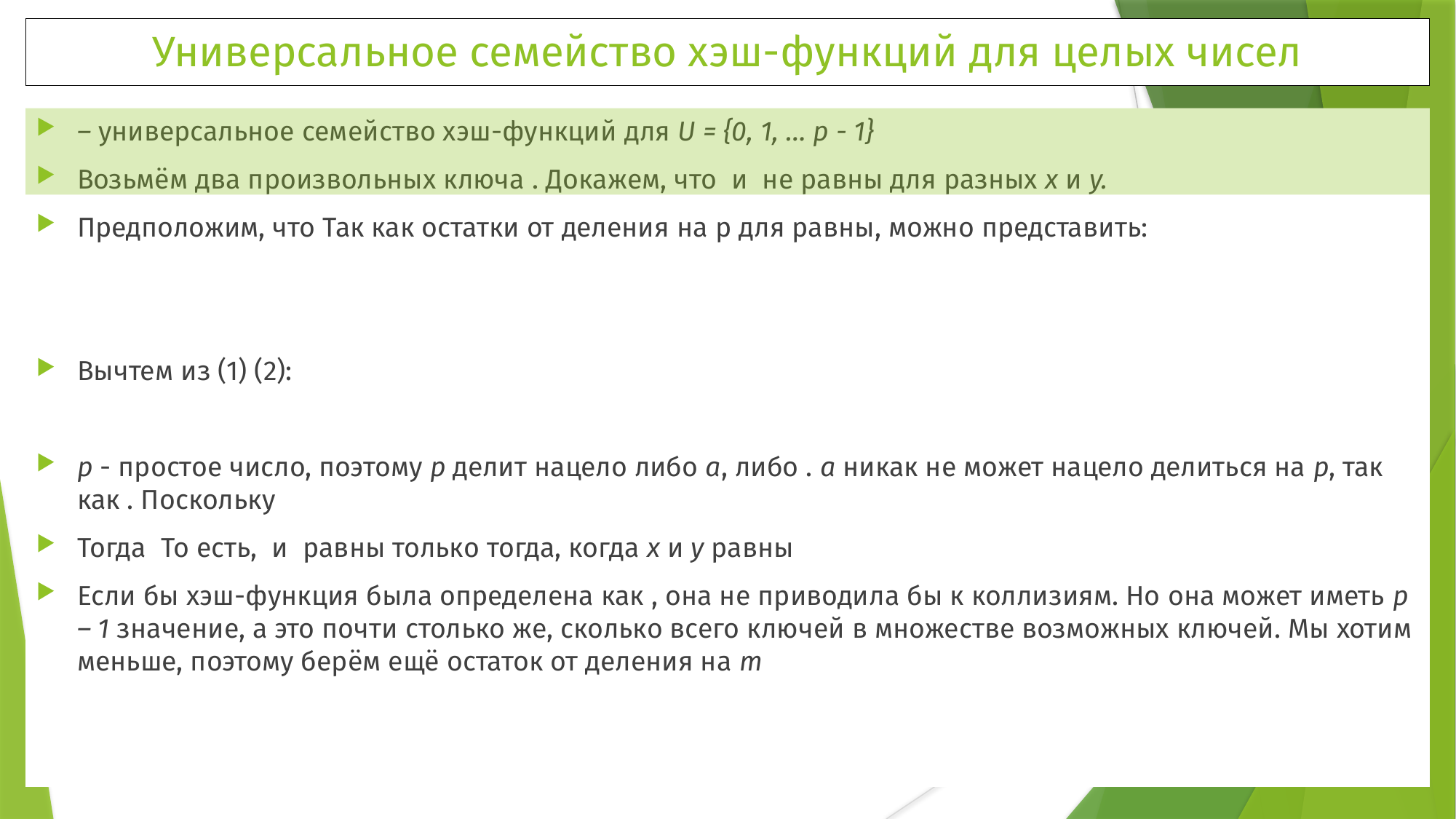

Универсальное семейство хэш-функций для целых чисел
– универсальное семейство хэш-функций для U = {0, 1, … p - 1}
Возьмём два произвольных ключа . Докажем, что  и  не равны для разных x и y.
Предположим, что Так как остатки от деления на p для равны, можно представить:

Вычтем из (1) (2):

p - простое число, поэтому р делит нацело либо a, либо . а никак не может нацело делиться на p, так как . Поскольку
Тогда  То есть,  и  равны только тогда, когда x и y равны
Если бы хэш-функция была определена как , она не приводила бы к коллизиям. Но она может иметь p – 1 значение, а это почти столько же, сколько всего ключей в множестве возможных ключей. Мы хотим меньше, поэтому берём ещё остаток от деления на m